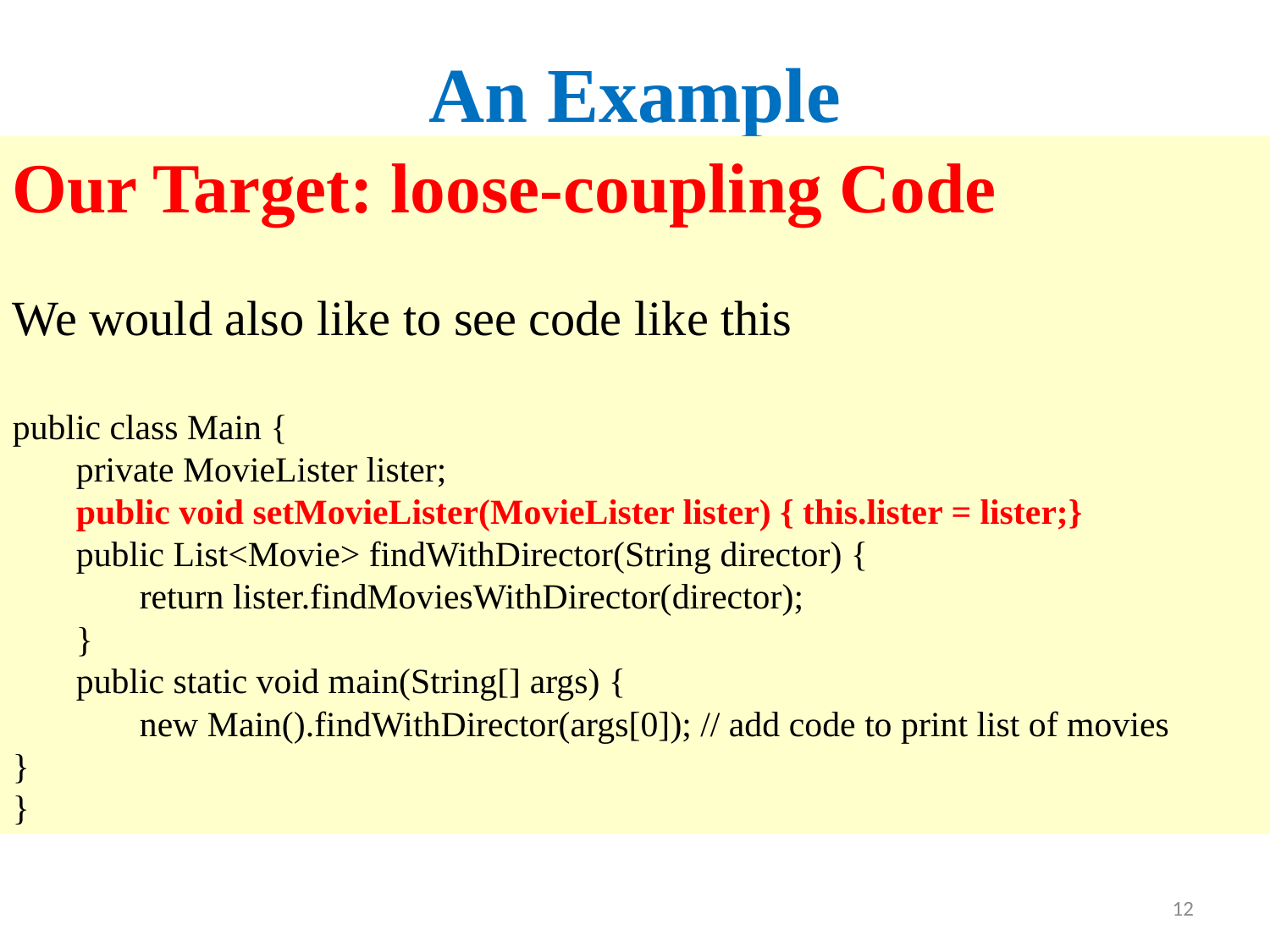

An Example
Our Target: loose-coupling Code

We would also like to see code like this

public class Main {
private MovieLister lister;
public void setMovieLister(MovieLister lister) { this.lister = lister;}
public List<Movie> findWithDirector(String director) {
return lister.findMoviesWithDirector(director);
}
public static void main(String[] args) {
new Main().findWithDirector(args[0]); // add code to print list of movies
}
}
12